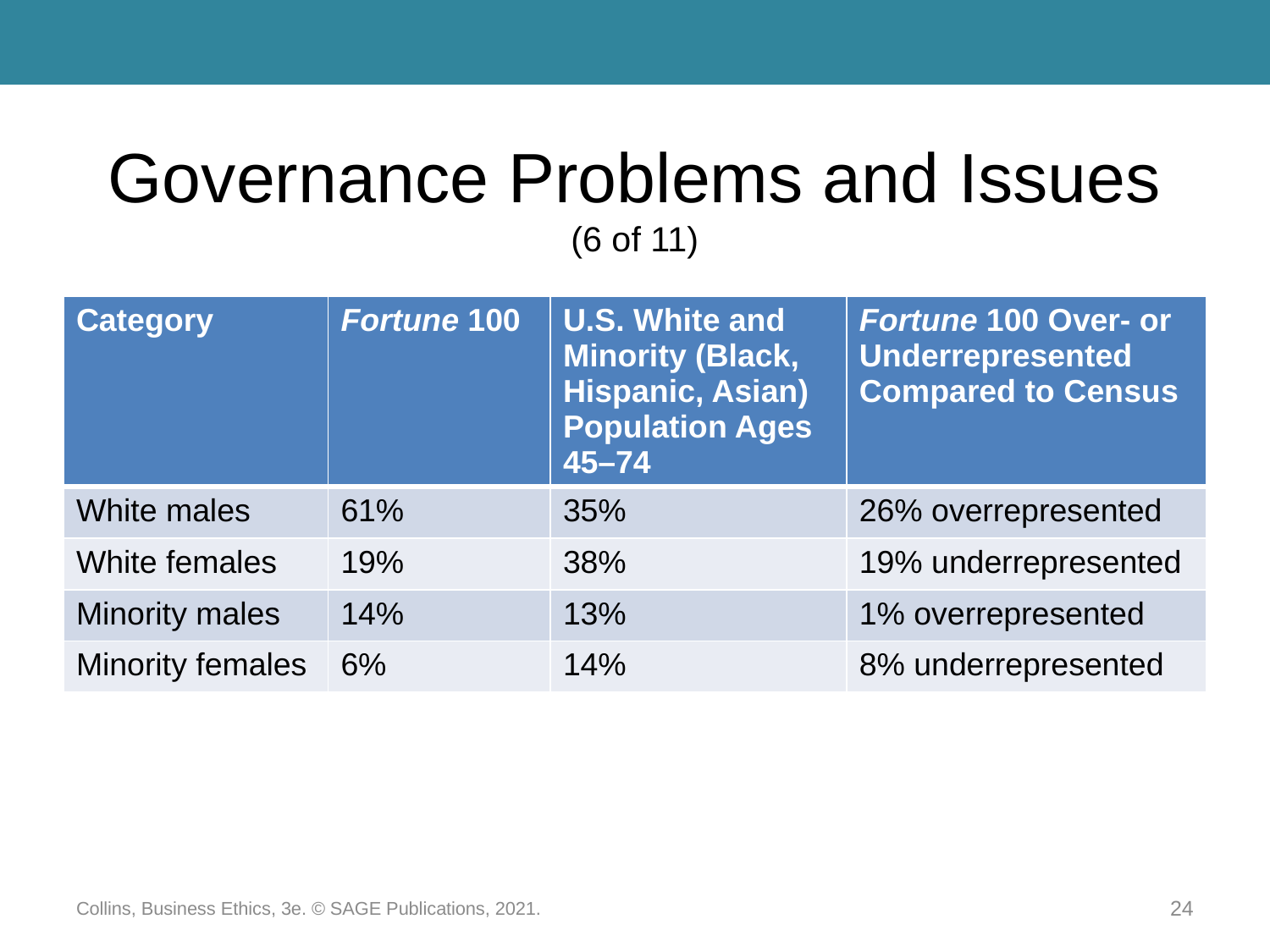

# Governance Problems and Issues (6 of 11)
| Category | Fortune 100 | U.S. White and Minority (Black, Hispanic, Asian) Population Ages 45–74 | Fortune 100 Over- or Underrepresented Compared to Census |
| --- | --- | --- | --- |
| White males | 61% | 35% | 26% overrepresented |
| White females | 19% | 38% | 19% underrepresented |
| Minority males | 14% | 13% | 1% overrepresented |
| Minority females | 6% | 14% | 8% underrepresented |
Collins, Business Ethics, 3e. © SAGE Publications, 2021.
24